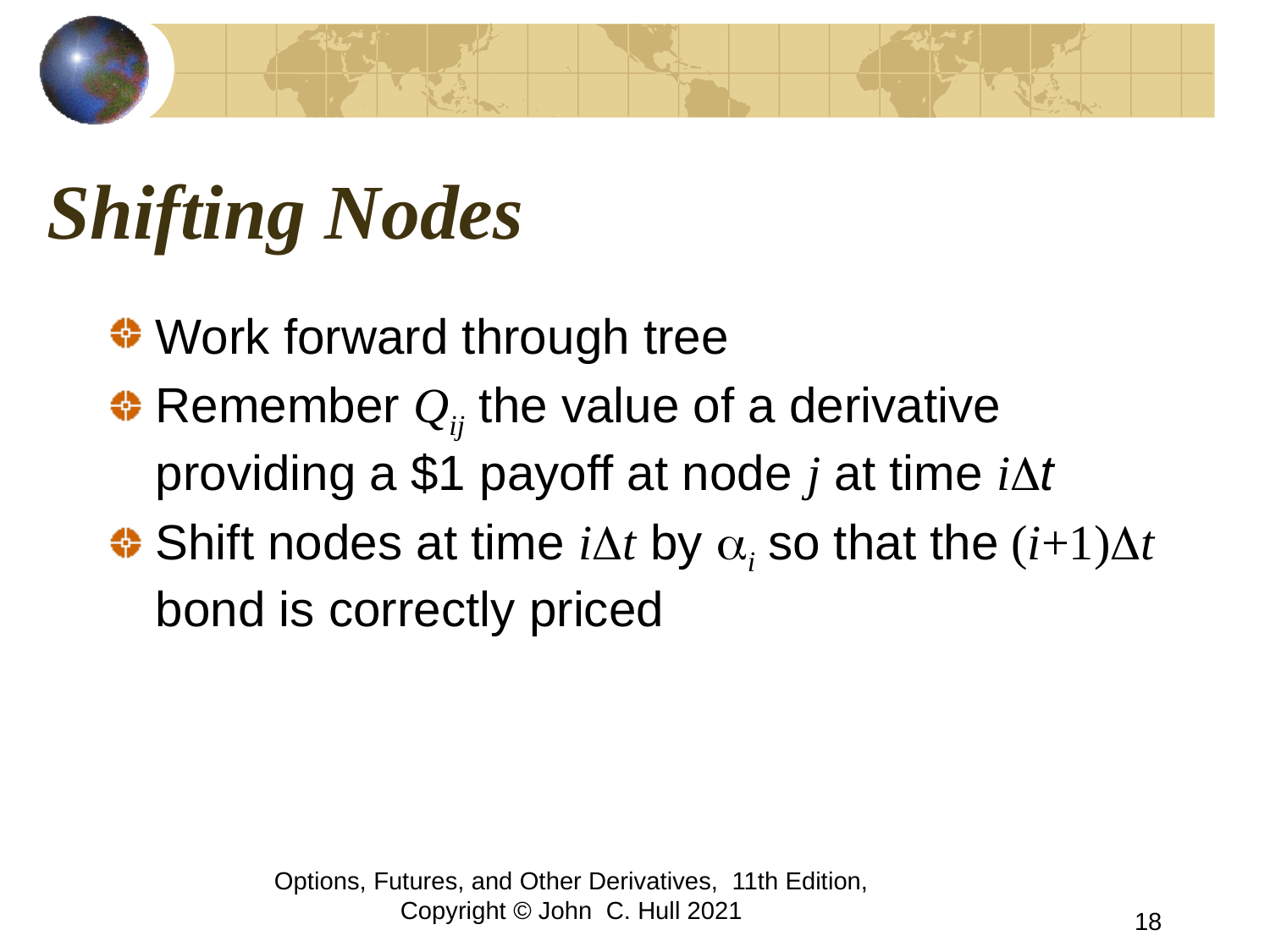

# Shifting Nodes
Work forward through tree
Remember Qij the value of a derivative providing a $1 payoff at node j at time iΔt
Shift nodes at time iΔt by αi so that the (i+1)Δt bond is correctly priced
Options, Futures, and Other Derivatives,  11th Edition, Copyright © John  C. Hull 2021
18